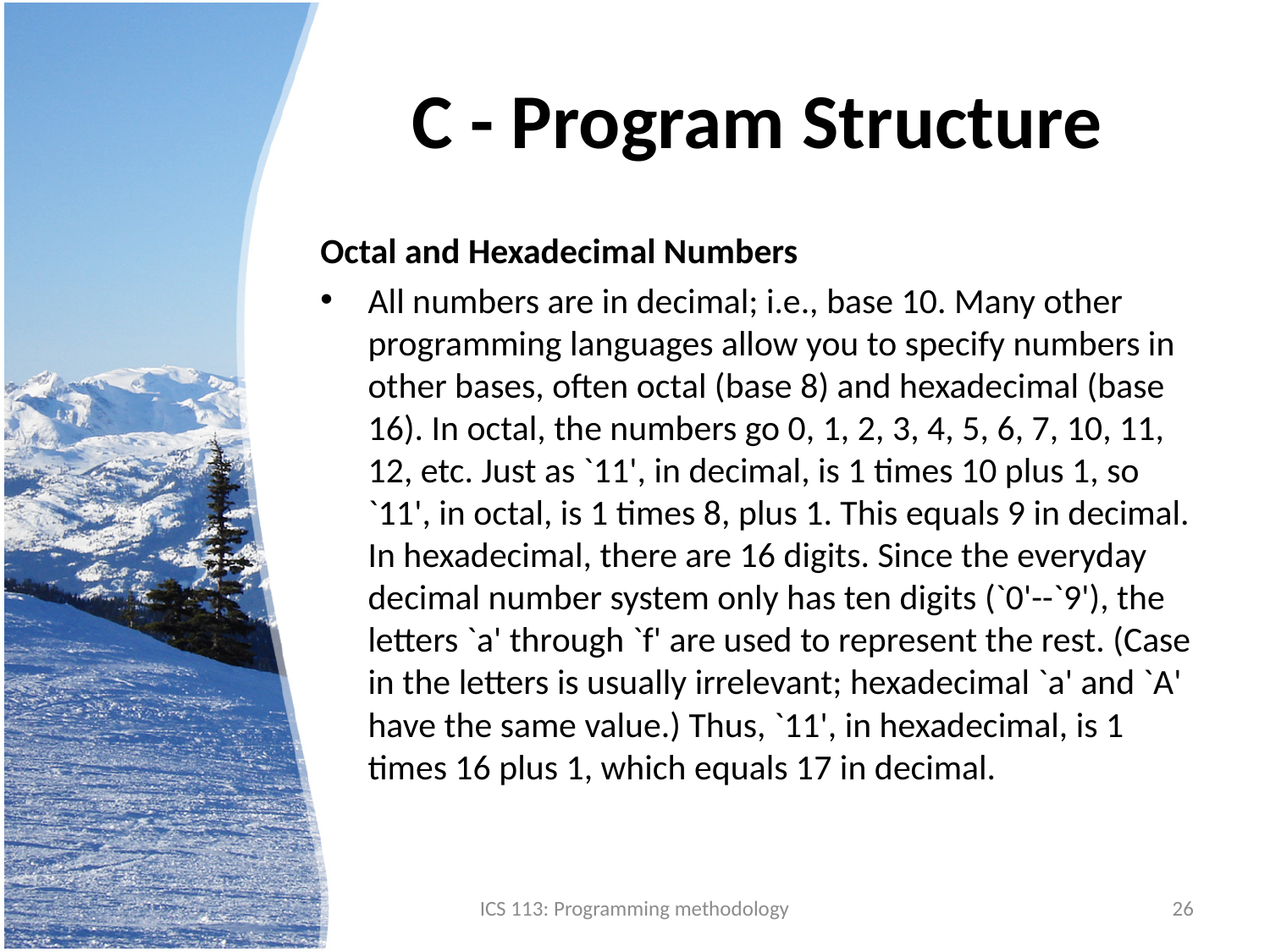

# C - Program Structure
Octal and Hexadecimal Numbers
All numbers are in decimal; i.e., base 10. Many other programming languages allow you to specify numbers in other bases, often octal (base 8) and hexadecimal (base 16). In octal, the numbers go 0, 1, 2, 3, 4, 5, 6, 7, 10, 11, 12, etc. Just as `11', in decimal, is 1 times 10 plus 1, so `11', in octal, is 1 times 8, plus 1. This equals 9 in decimal. In hexadecimal, there are 16 digits. Since the everyday decimal number system only has ten digits (`0'--`9'), the letters `a' through `f' are used to represent the rest. (Case in the letters is usually irrelevant; hexadecimal `a' and `A' have the same value.) Thus, `11', in hexadecimal, is 1 times 16 plus 1, which equals 17 in decimal.

ICS 113: Programming methodology
26